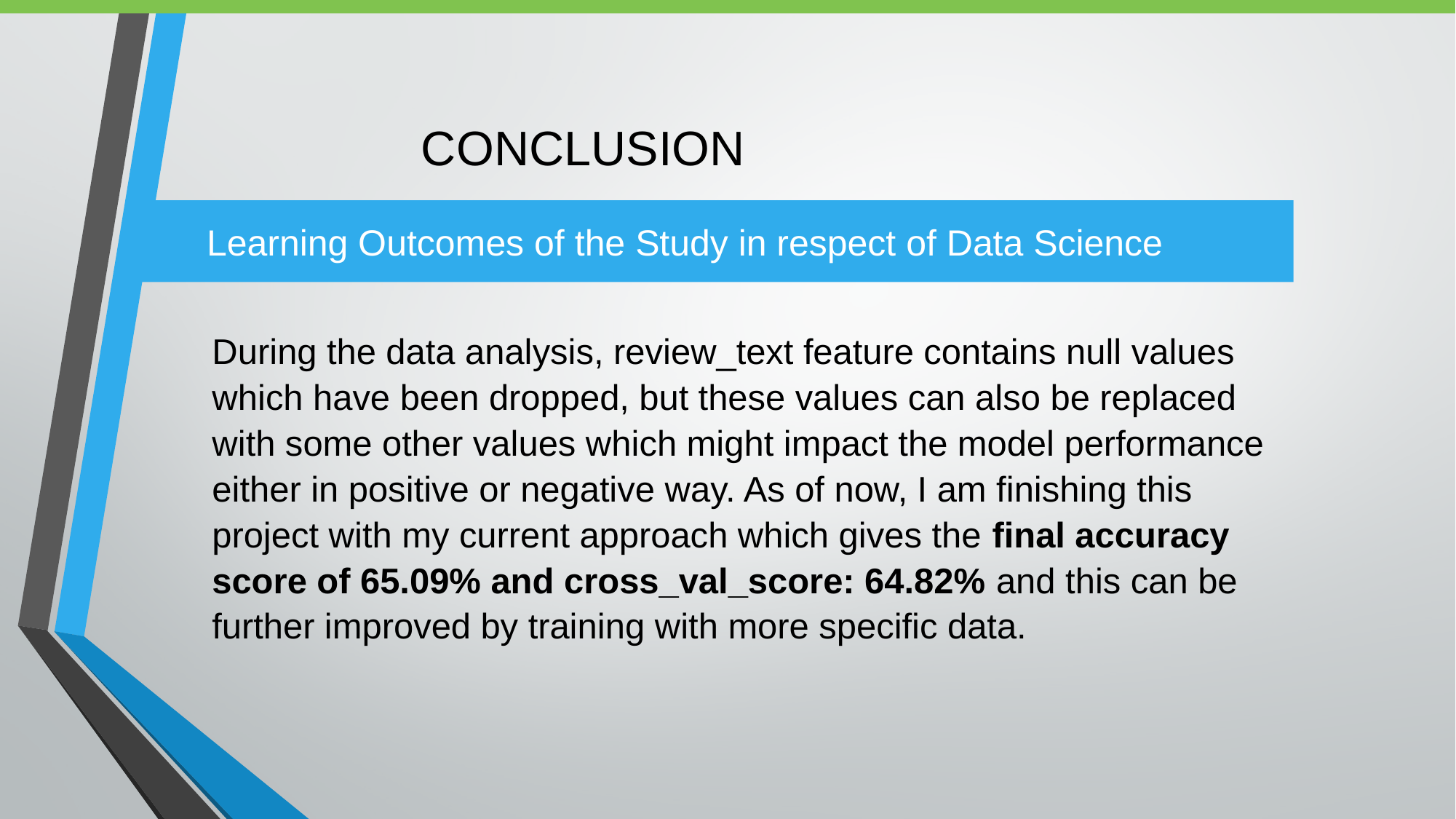

CONCLUSION
Learning Outcomes of the Study in respect of Data Science
During the data analysis, review_text feature contains null values which have been dropped, but these values can also be replaced with some other values which might impact the model performance either in positive or negative way. As of now, I am finishing this project with my current approach which gives the final accuracy score of 65.09% and cross_val_score: 64.82% and this can be further improved by training with more specific data.